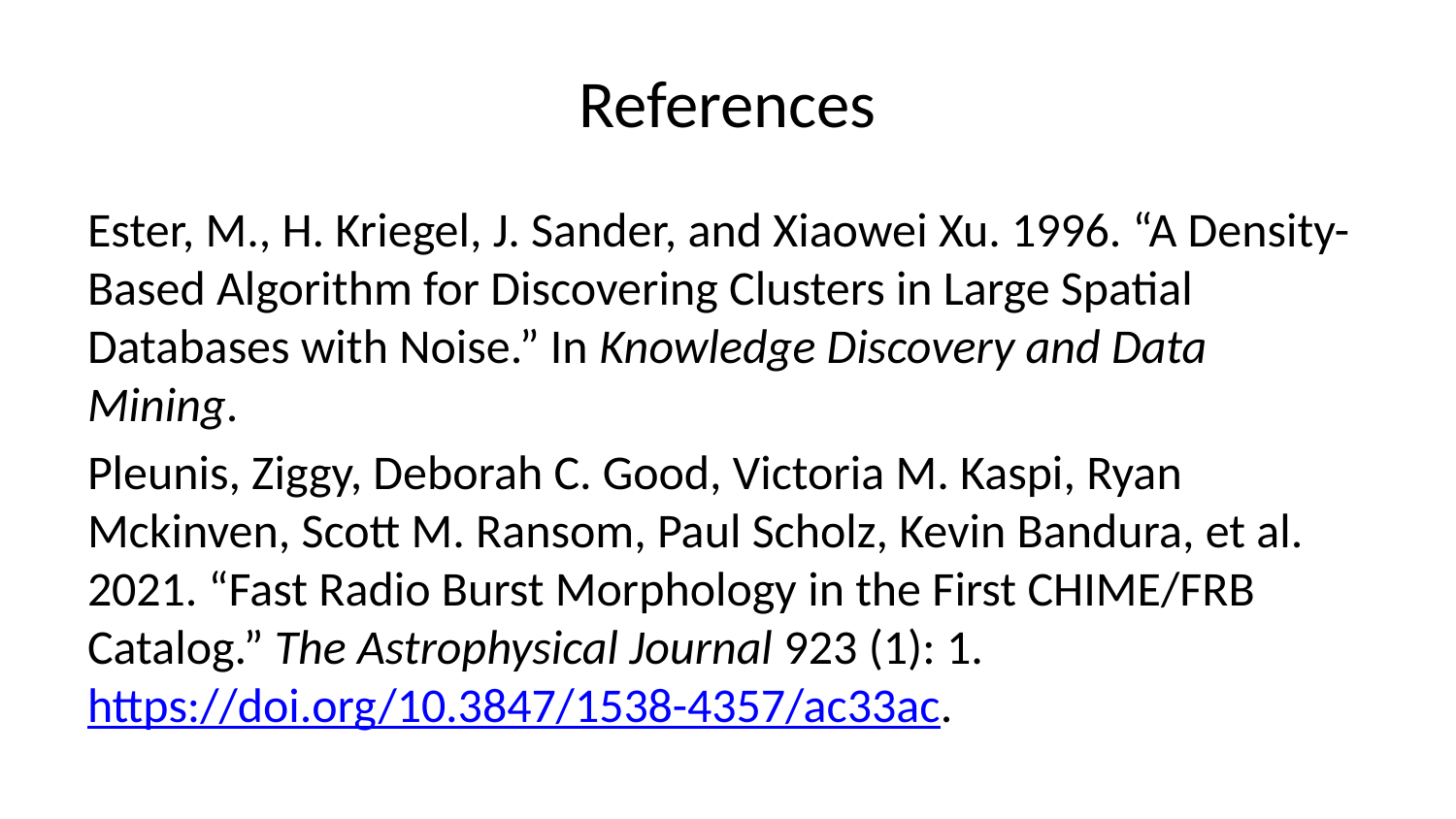

# References
Ester, M., H. Kriegel, J. Sander, and Xiaowei Xu. 1996. “A Density-Based Algorithm for Discovering Clusters in Large Spatial Databases with Noise.” In Knowledge Discovery and Data Mining.
Pleunis, Ziggy, Deborah C. Good, Victoria M. Kaspi, Ryan Mckinven, Scott M. Ransom, Paul Scholz, Kevin Bandura, et al. 2021. “Fast Radio Burst Morphology in the First CHIME/FRB Catalog.” The Astrophysical Journal 923 (1): 1. https://doi.org/10.3847/1538-4357/ac33ac.